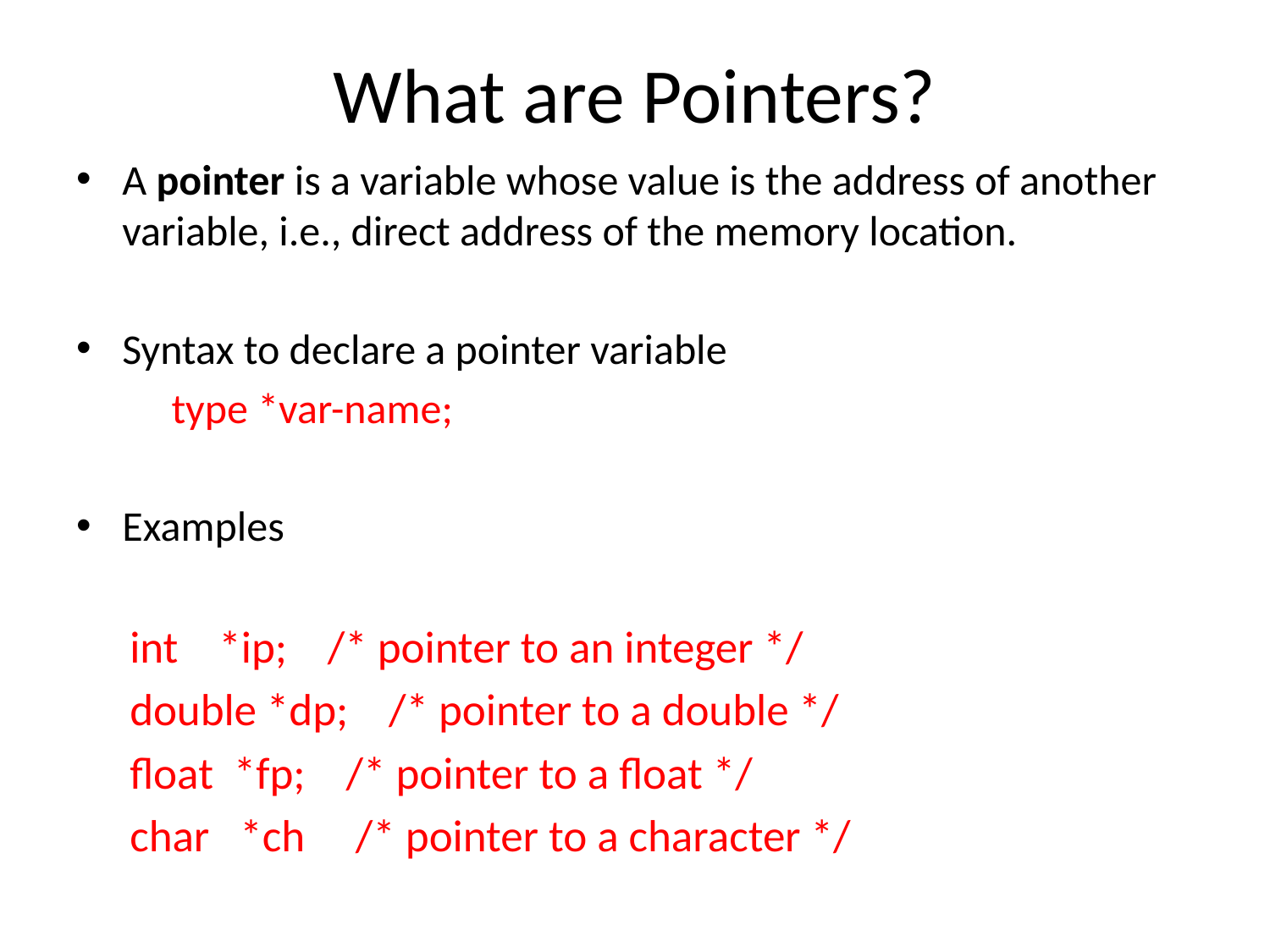

# What are Pointers?
A pointer is a variable whose value is the address of another variable, i.e., direct address of the memory location.

Syntax to declare a pointer variable
	type *var-name;

Examples

int    *ip;    /* pointer to an integer */
double *dp;    /* pointer to a double */
float  *fp;    /* pointer to a float */
char   *ch     /* pointer to a character */